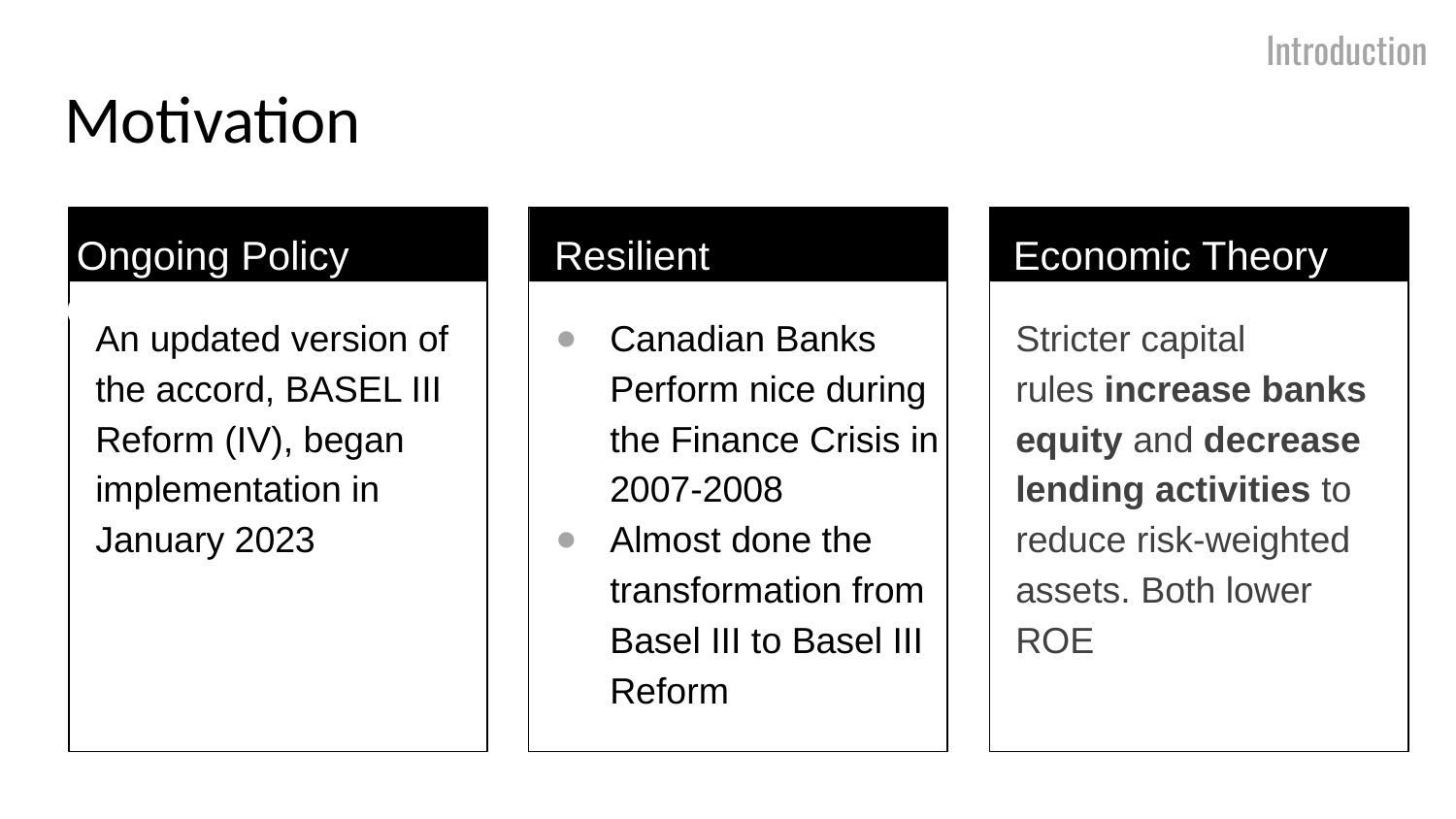

Introduction
# Motivation
 Ongoing Policy Change

Resilient Performance

Economic Theory
An updated version of the accord, BASEL III Reform (IV), began implementation in January 2023

Canadian Banks Perform nice during the Finance Crisis in 2007-2008
Almost done the transformation from Basel III to Basel III Reform
Stricter capital rules increase banks equity and decrease lending activities to reduce risk-weighted assets. Both lower ROE